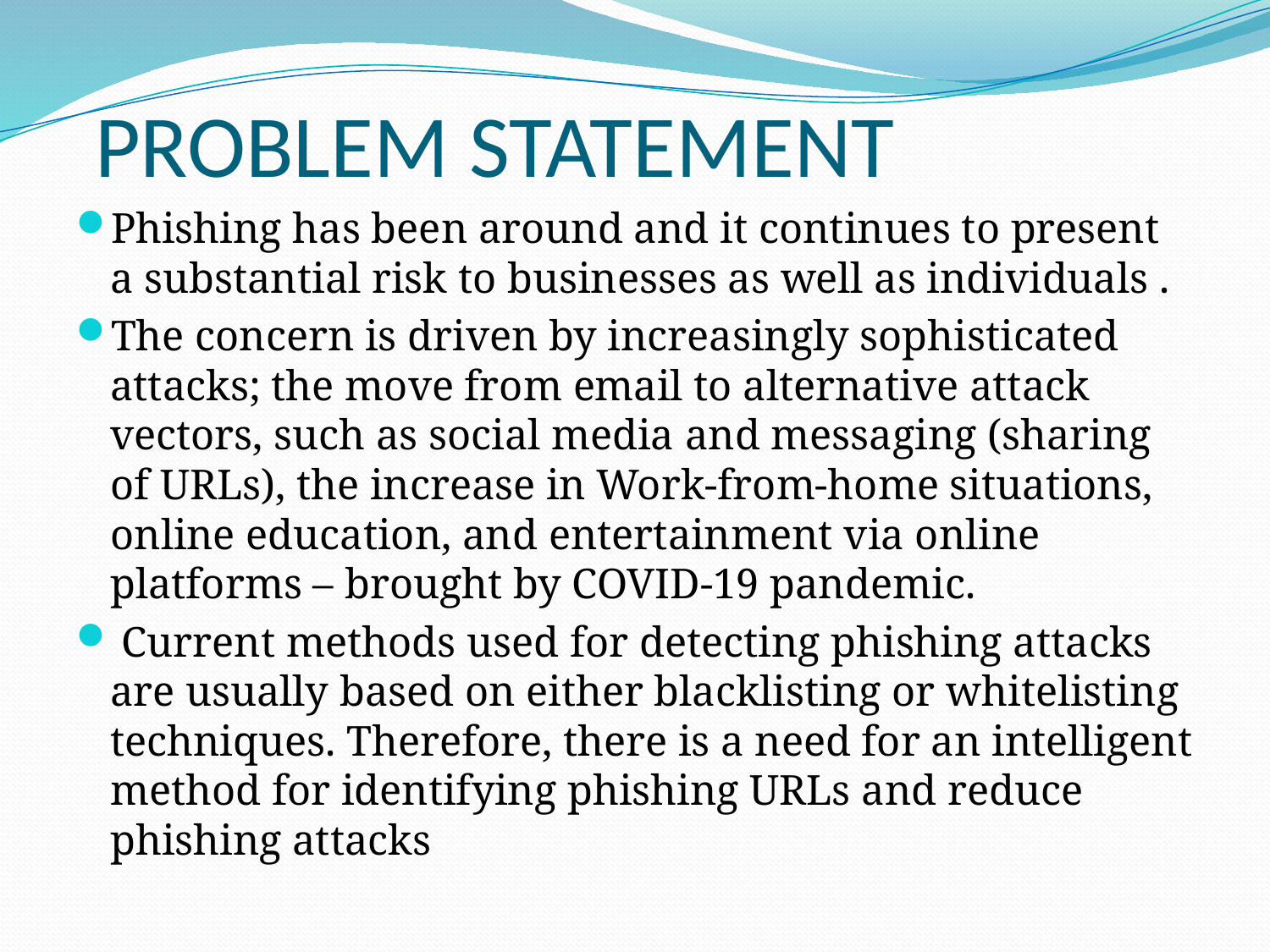

# PROBLEM STATEMENT
Phishing has been around and it continues to present a substantial risk to businesses as well as individuals .
The concern is driven by increasingly sophisticated attacks; the move from email to alternative attack vectors, such as social media and messaging (sharing of URLs), the increase in Work-from-home situations, online education, and entertainment via online platforms – brought by COVID-19 pandemic.
 Current methods used for detecting phishing attacks are usually based on either blacklisting or whitelisting techniques. Therefore, there is a need for an intelligent method for identifying phishing URLs and reduce phishing attacks